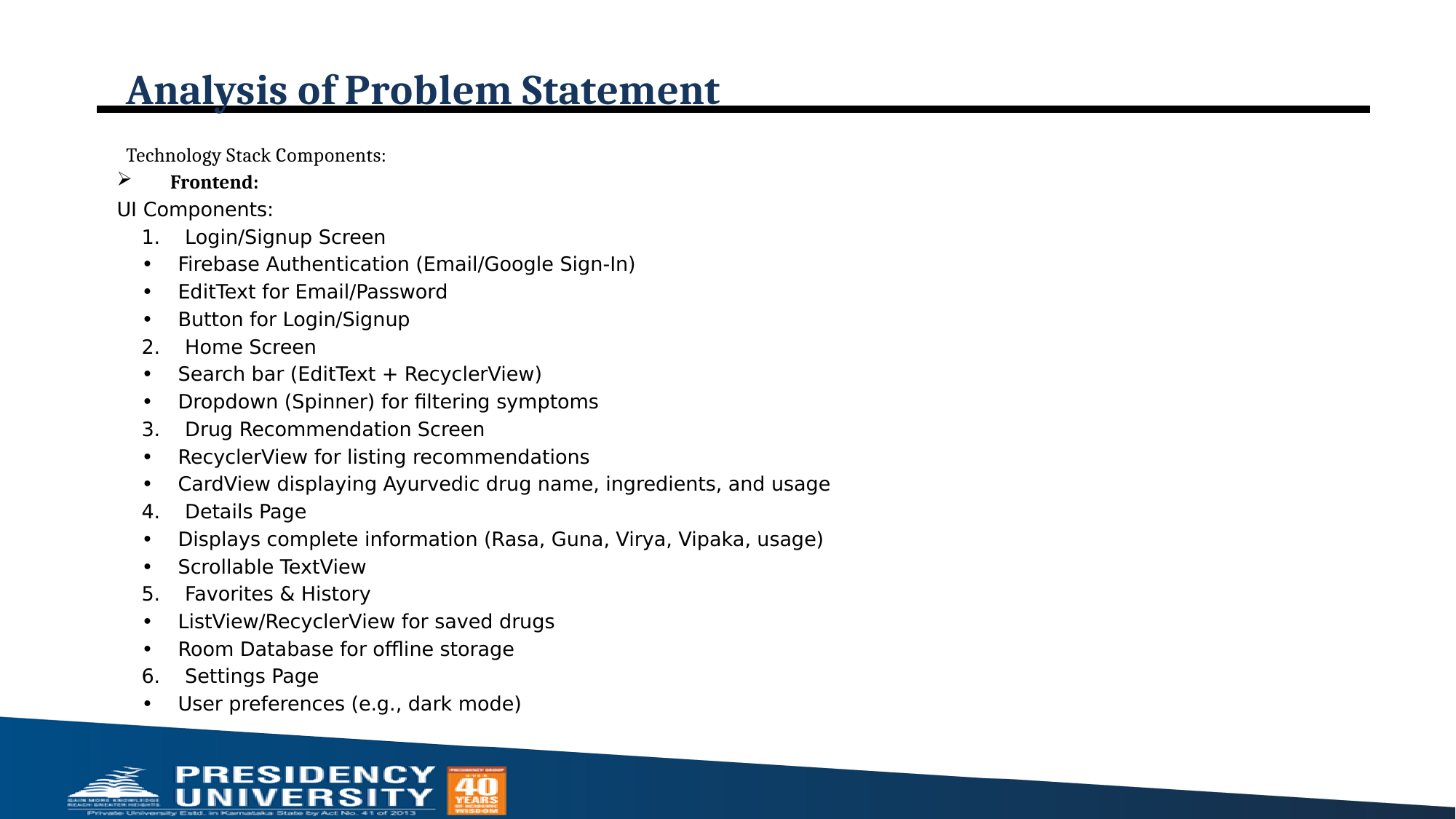

# Analysis of Problem Statement
Technology Stack Components:
  Frontend:
UI Components:
    1.    Login/Signup Screen
    •    Firebase Authentication (Email/Google Sign-In)
    •    EditText for Email/Password
    •    Button for Login/Signup
    2.    Home Screen
    •    Search bar (EditText + RecyclerView)
    •    Dropdown (Spinner) for filtering symptoms
    3.    Drug Recommendation Screen
    •    RecyclerView for listing recommendations
    •    CardView displaying Ayurvedic drug name, ingredients, and usage
    4.    Details Page
    •    Displays complete information (Rasa, Guna, Virya, Vipaka, usage)
    •    Scrollable TextView
    5.    Favorites & History
    •    ListView/RecyclerView for saved drugs
    •    Room Database for offline storage
    6.    Settings Page
    •    User preferences (e.g., dark mode)